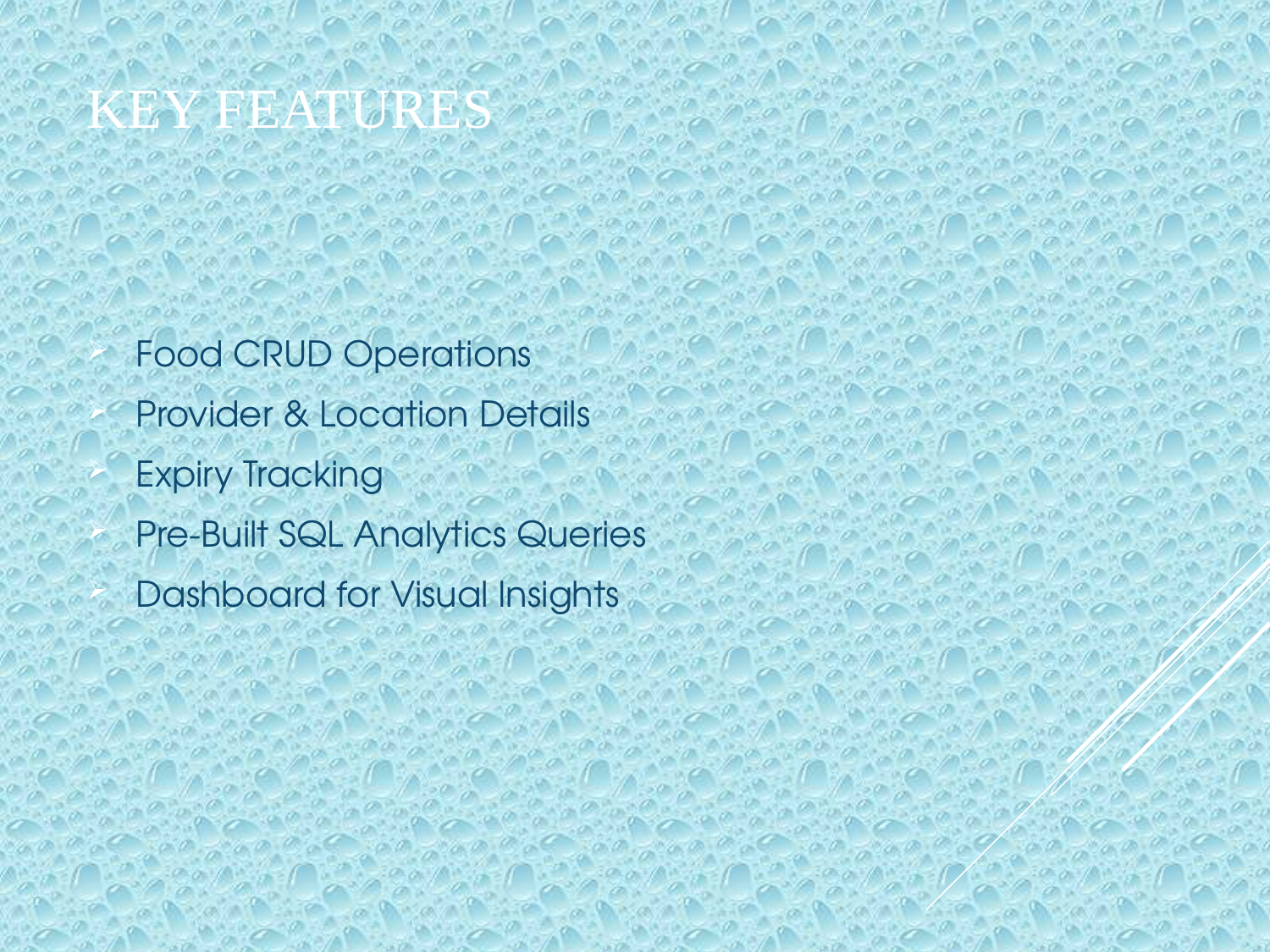

# Key Features
 Food CRUD Operations
 Provider & Location Details
 Expiry Tracking
 Pre-Built SQL Analytics Queries
 Dashboard for Visual Insights